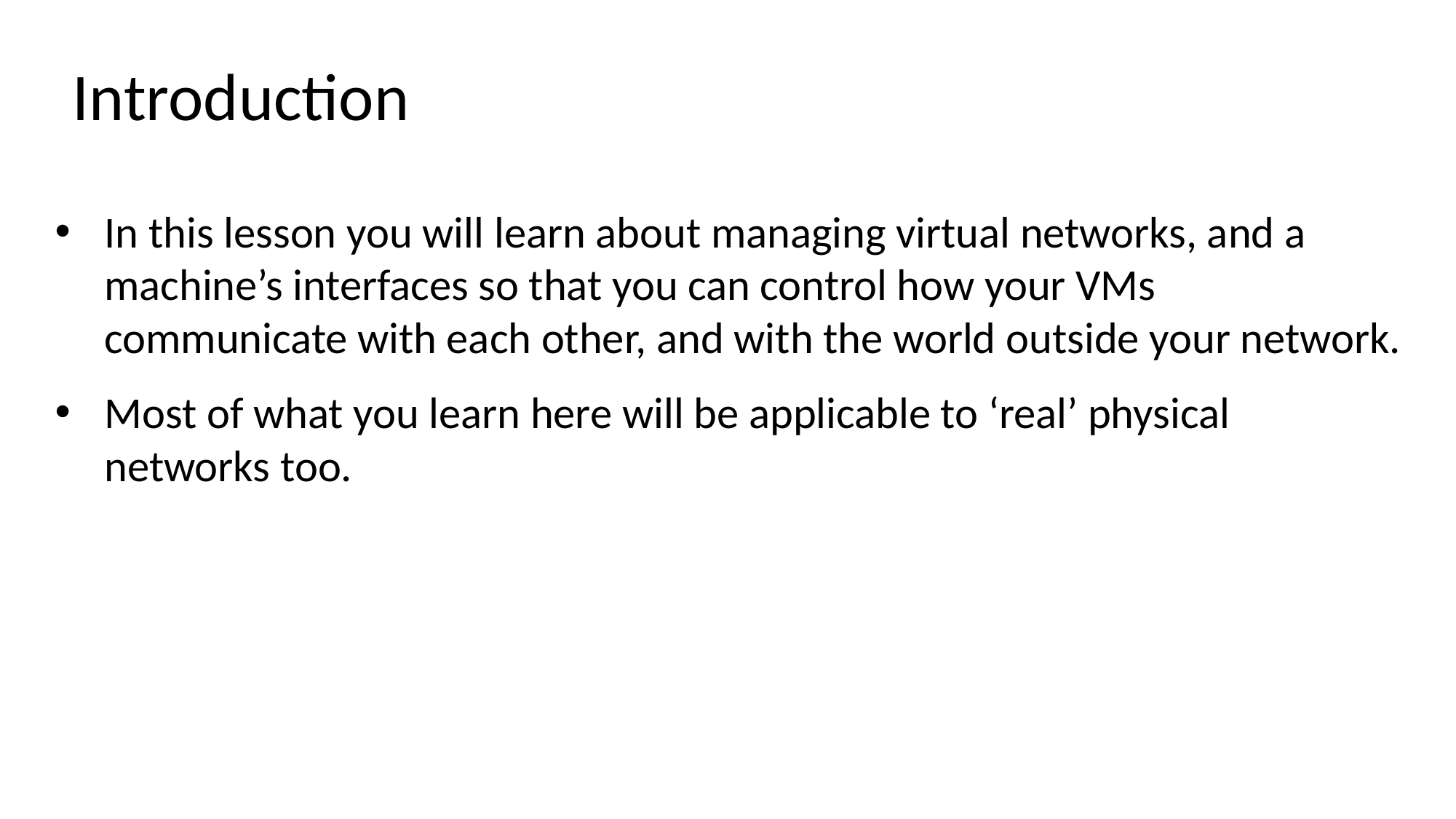

Introduction
# In this lesson you will learn about managing virtual networks, and a machine’s interfaces so that you can control how your VMs communicate with each other, and with the world outside your network.
Most of what you learn here will be applicable to ‘real’ physical networks too.